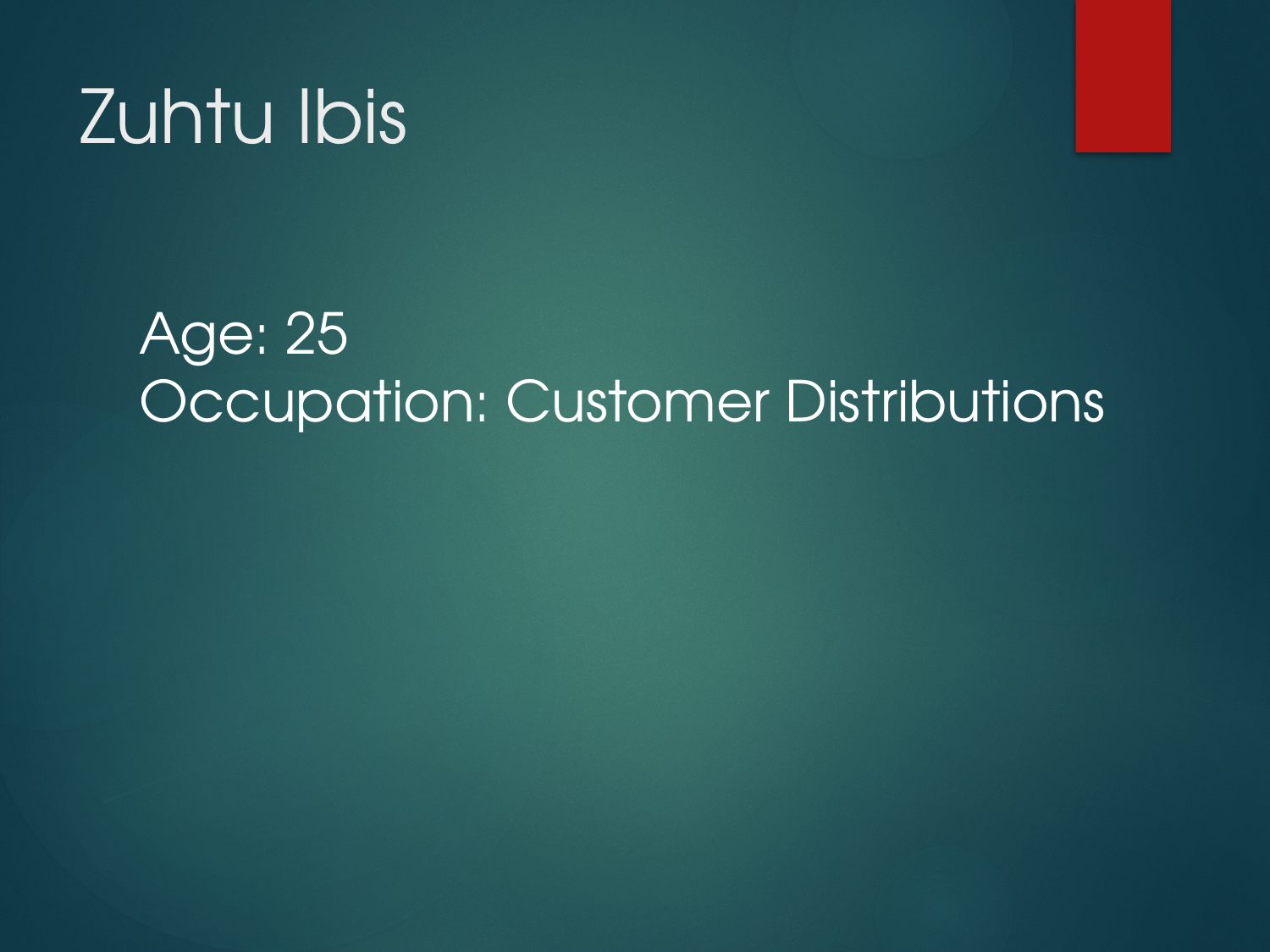

# Zuhtu Ibis

Age: 25
Occupation: Customer Distributions